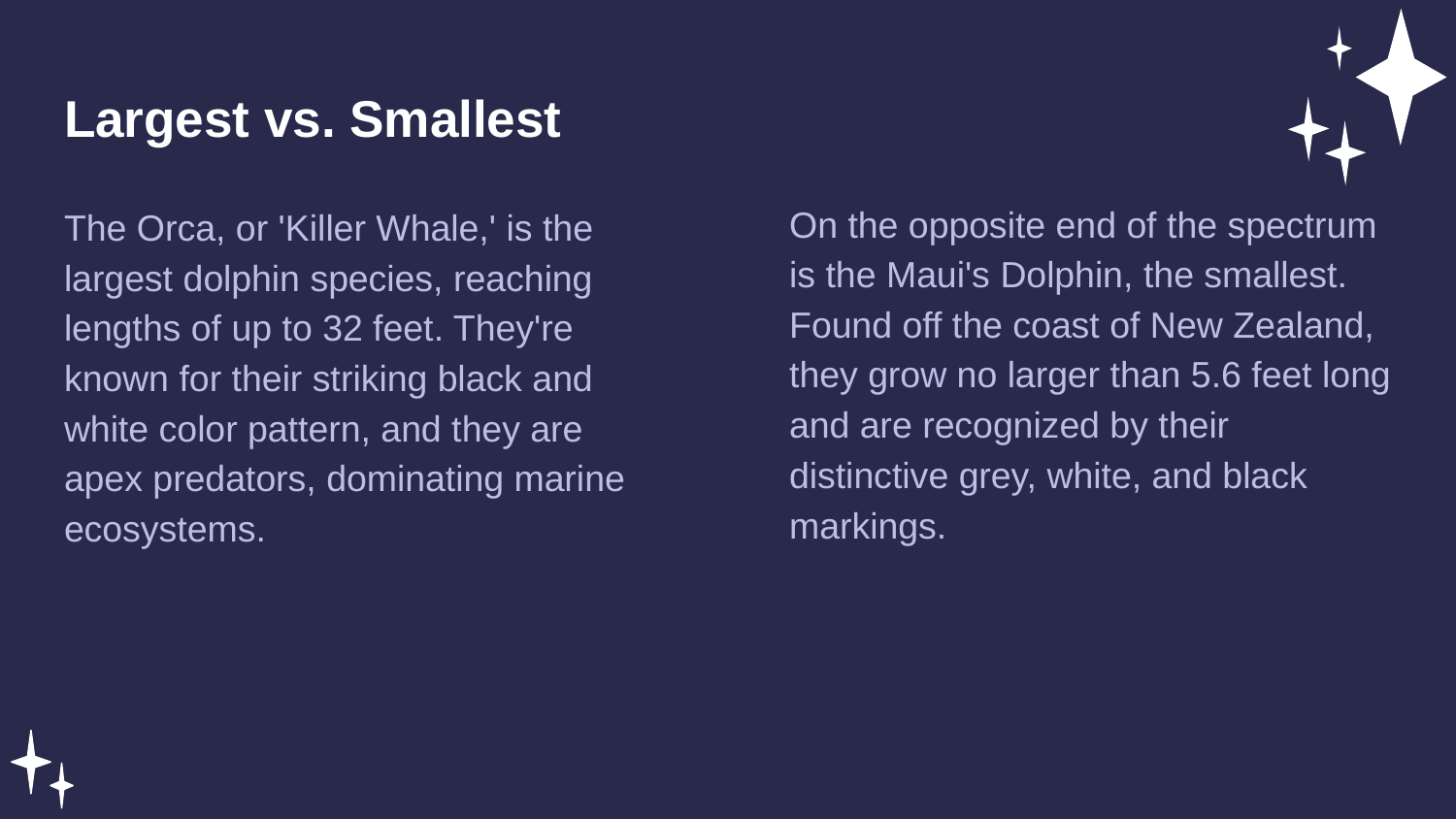

Largest vs. Smallest
On the opposite end of the spectrum is the Maui's Dolphin, the smallest. Found off the coast of New Zealand, they grow no larger than 5.6 feet long and are recognized by their distinctive grey, white, and black markings.
The Orca, or 'Killer Whale,' is the largest dolphin species, reaching lengths of up to 32 feet. They're known for their striking black and white color pattern, and they are apex predators, dominating marine ecosystems.